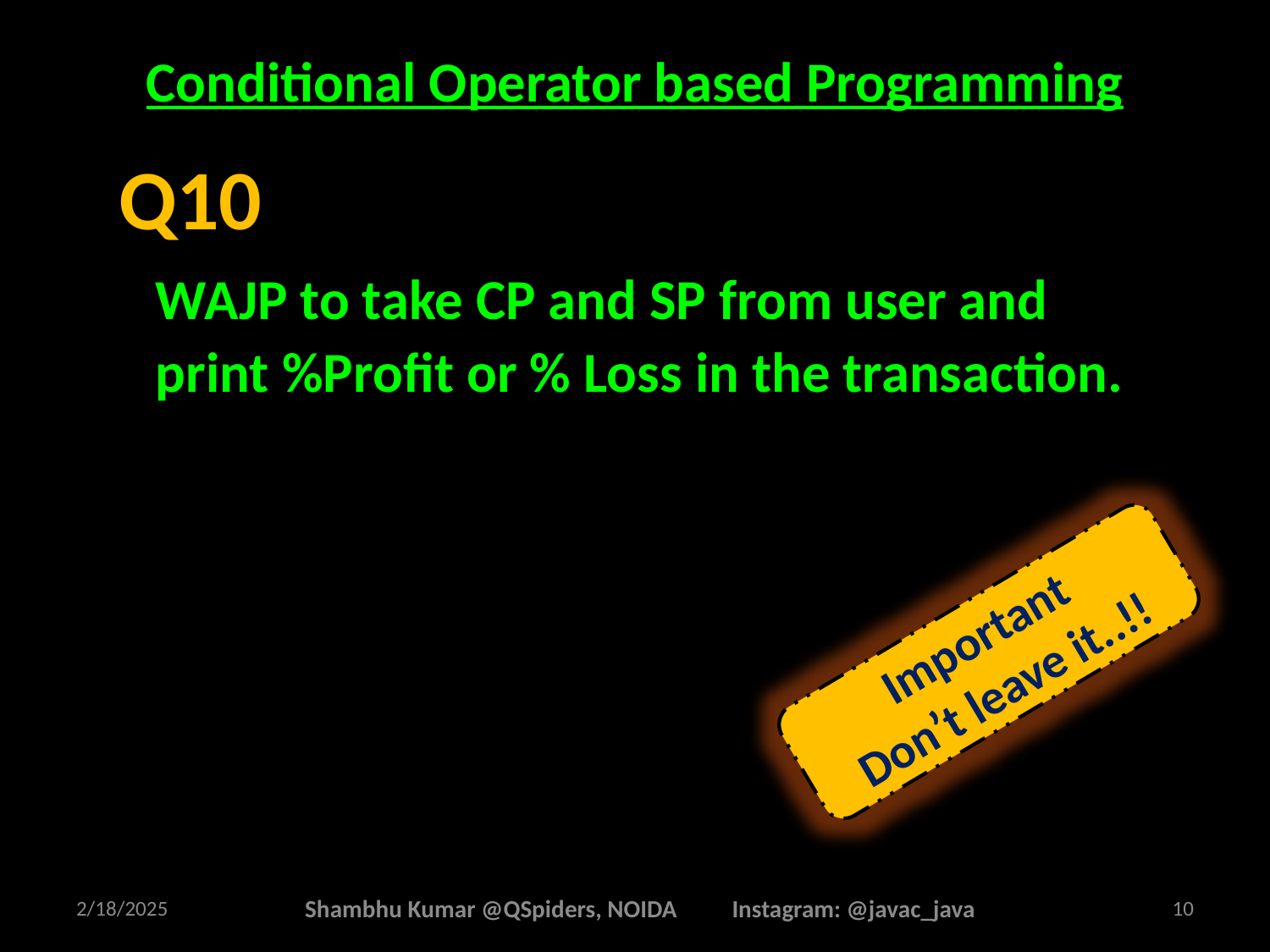

# Conditional Operator based Programming

WAJP to take CP and SP from user and print %Profit or % Loss in the transaction.
Q10
Important
Don’t leave it..!!
2/18/2025
Shambhu Kumar @QSpiders, NOIDA          Instagram: @javac_java
10